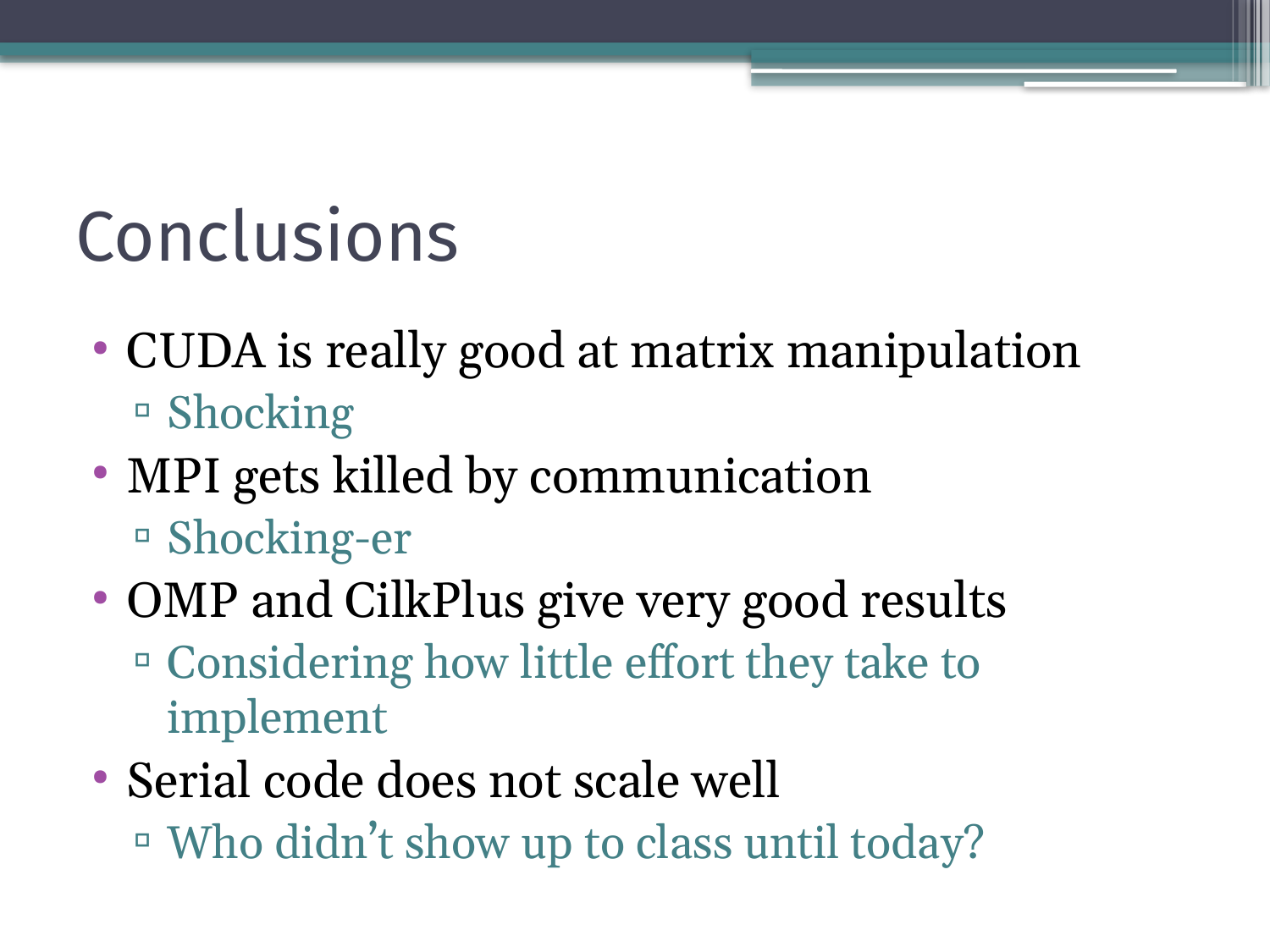

# Conclusions
CUDA is really good at matrix manipulation
Shocking
MPI gets killed by communication
Shocking-er
OMP and CilkPlus give very good results
Considering how little effort they take to implement
Serial code does not scale well
Who didn’t show up to class until today?